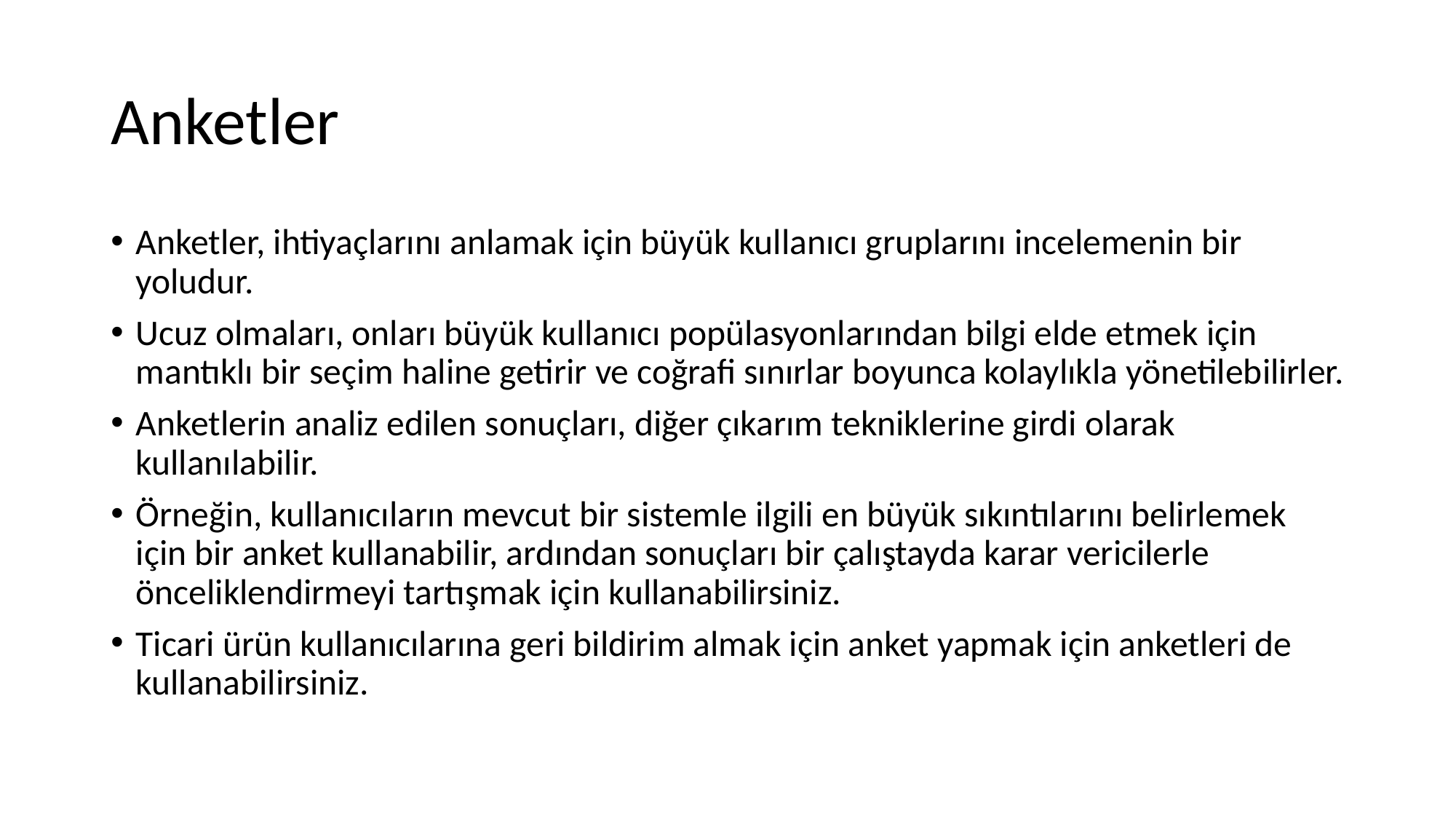

# Anketler
Anketler, ihtiyaçlarını anlamak için büyük kullanıcı gruplarını incelemenin bir yoludur.
Ucuz olmaları, onları büyük kullanıcı popülasyonlarından bilgi elde etmek için mantıklı bir seçim haline getirir ve coğrafi sınırlar boyunca kolaylıkla yönetilebilirler.
Anketlerin analiz edilen sonuçları, diğer çıkarım tekniklerine girdi olarak kullanılabilir.
Örneğin, kullanıcıların mevcut bir sistemle ilgili en büyük sıkıntılarını belirlemek için bir anket kullanabilir, ardından sonuçları bir çalıştayda karar vericilerle önceliklendirmeyi tartışmak için kullanabilirsiniz.
Ticari ürün kullanıcılarına geri bildirim almak için anket yapmak için anketleri de kullanabilirsiniz.